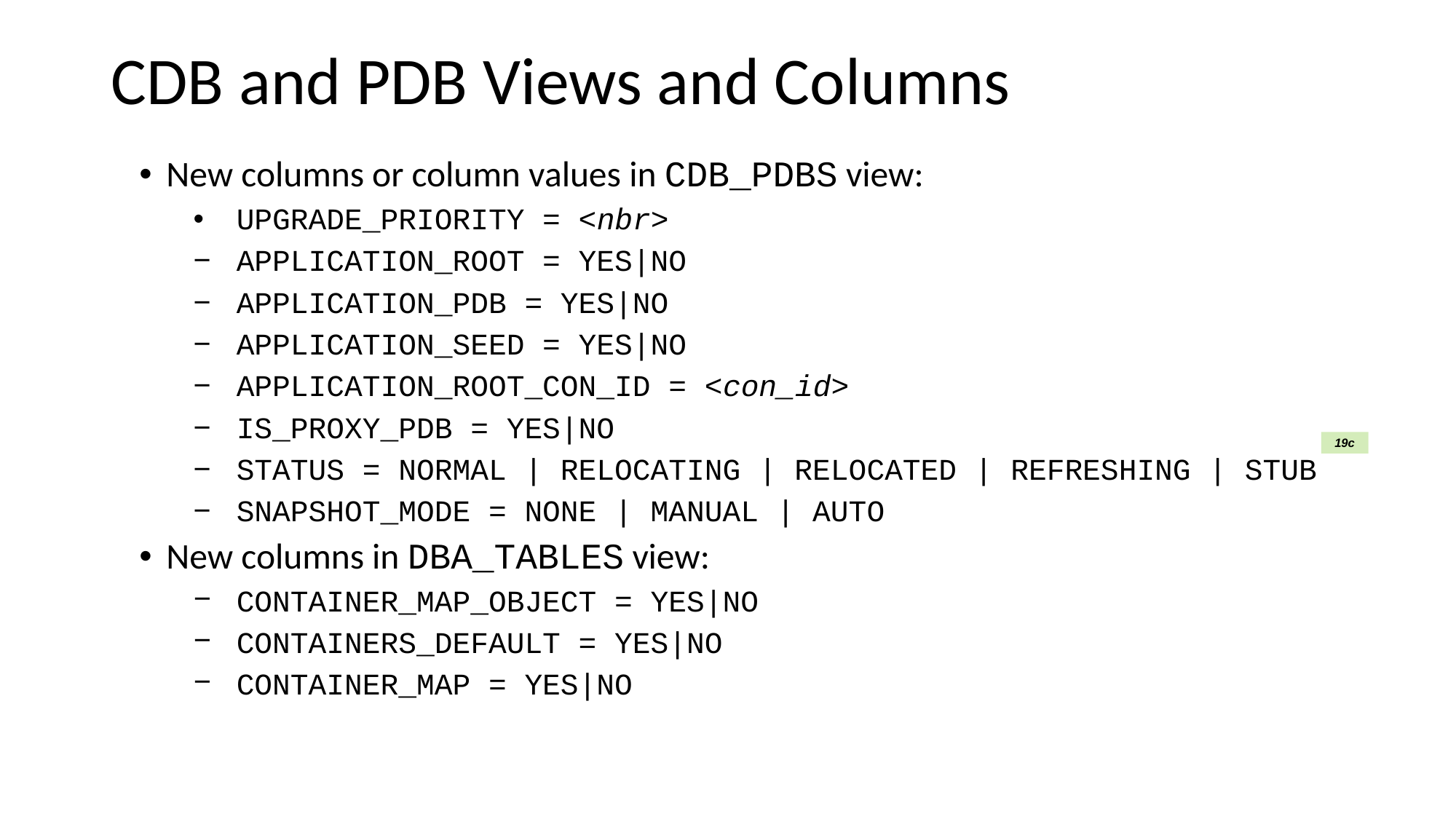

# CDB and PDB Views and Columns
New columns or column values in CDB_PDBS view:
UPGRADE_PRIORITY = <nbr>
APPLICATION_ROOT = YES|NO
APPLICATION_PDB = YES|NO
APPLICATION_SEED = YES|NO
APPLICATION_ROOT_CON_ID = <con_id>
IS_PROXY_PDB = YES|NO
STATUS = NORMAL | RELOCATING | RELOCATED | REFRESHING | STUB
SNAPSHOT_MODE = NONE | MANUAL | AUTO
New columns in DBA_TABLES view:
CONTAINER_MAP_OBJECT = YES|NO
CONTAINERS_DEFAULT = YES|NO
CONTAINER_MAP = YES|NO
19c